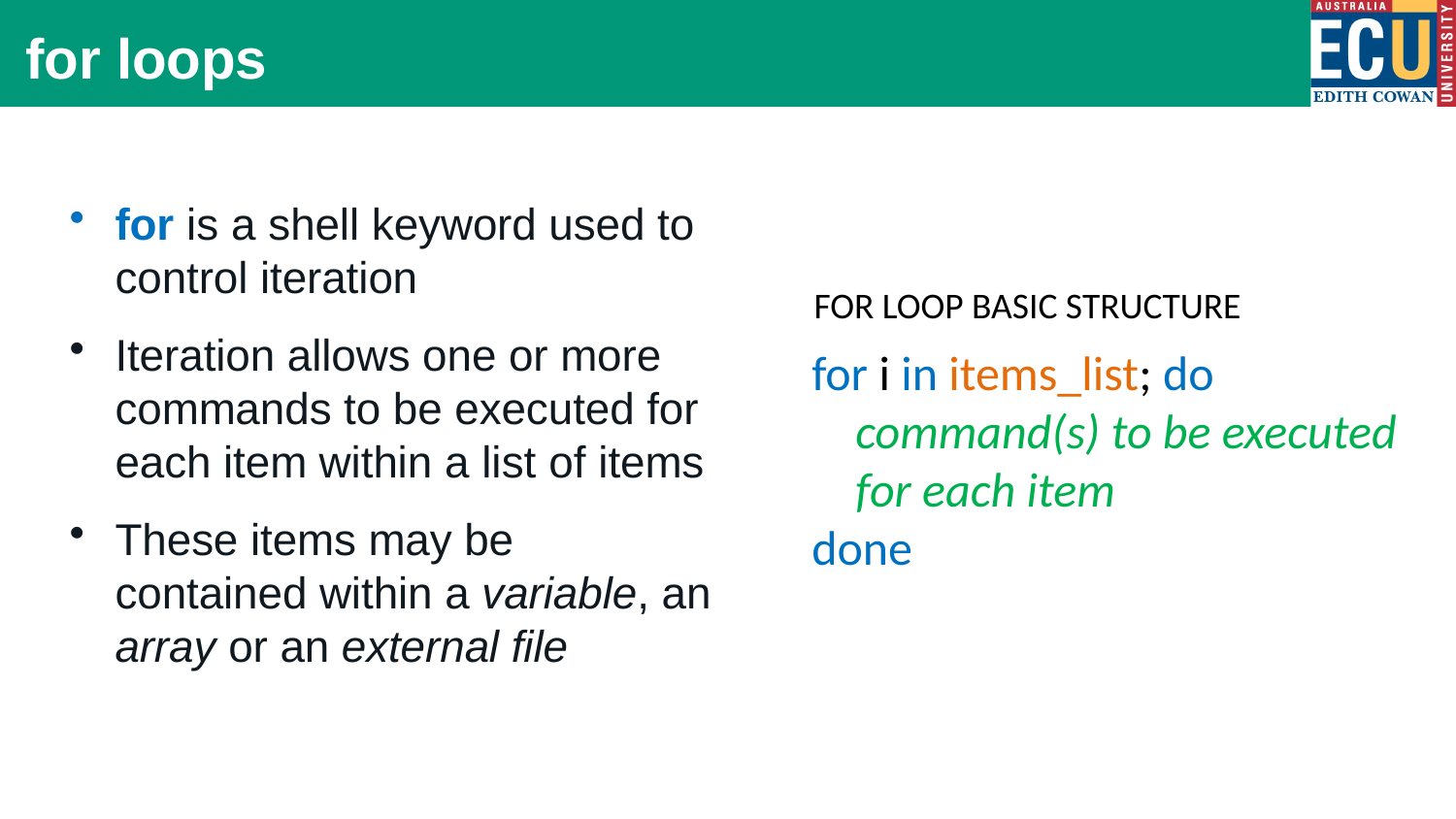

# for loops
for is a shell keyword used to control iteration
Iteration allows one or more commands to be executed for each item within a list of items
These items may be contained within a variable, an array or an external file
FOR LOOP BASIC STRUCTURE
for i in items_list; do
    command(s) to be executed
    for each item
done